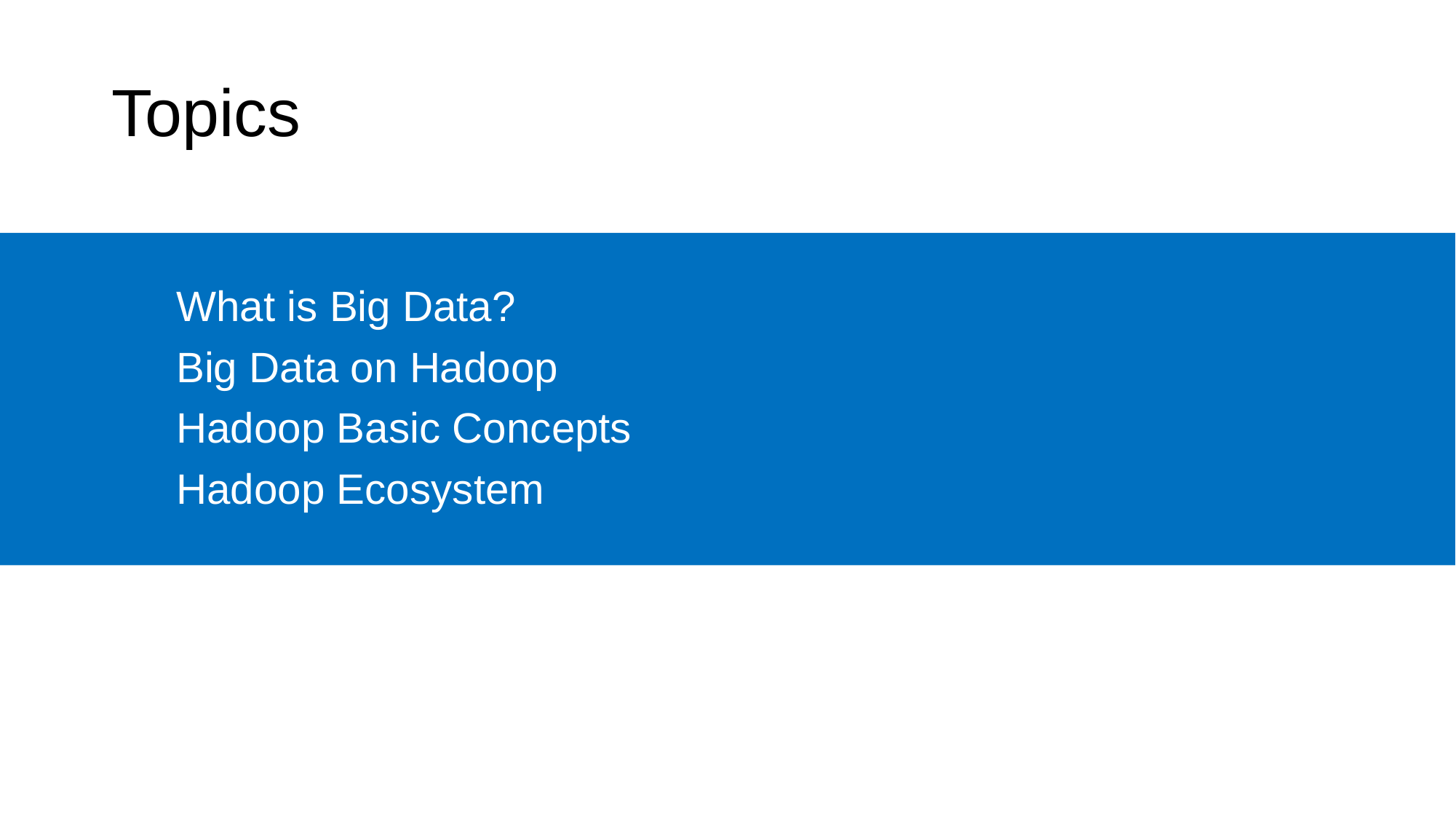

Topics
What is Big Data?
Big Data on Hadoop
Hadoop Basic Concepts
Hadoop Ecosystem